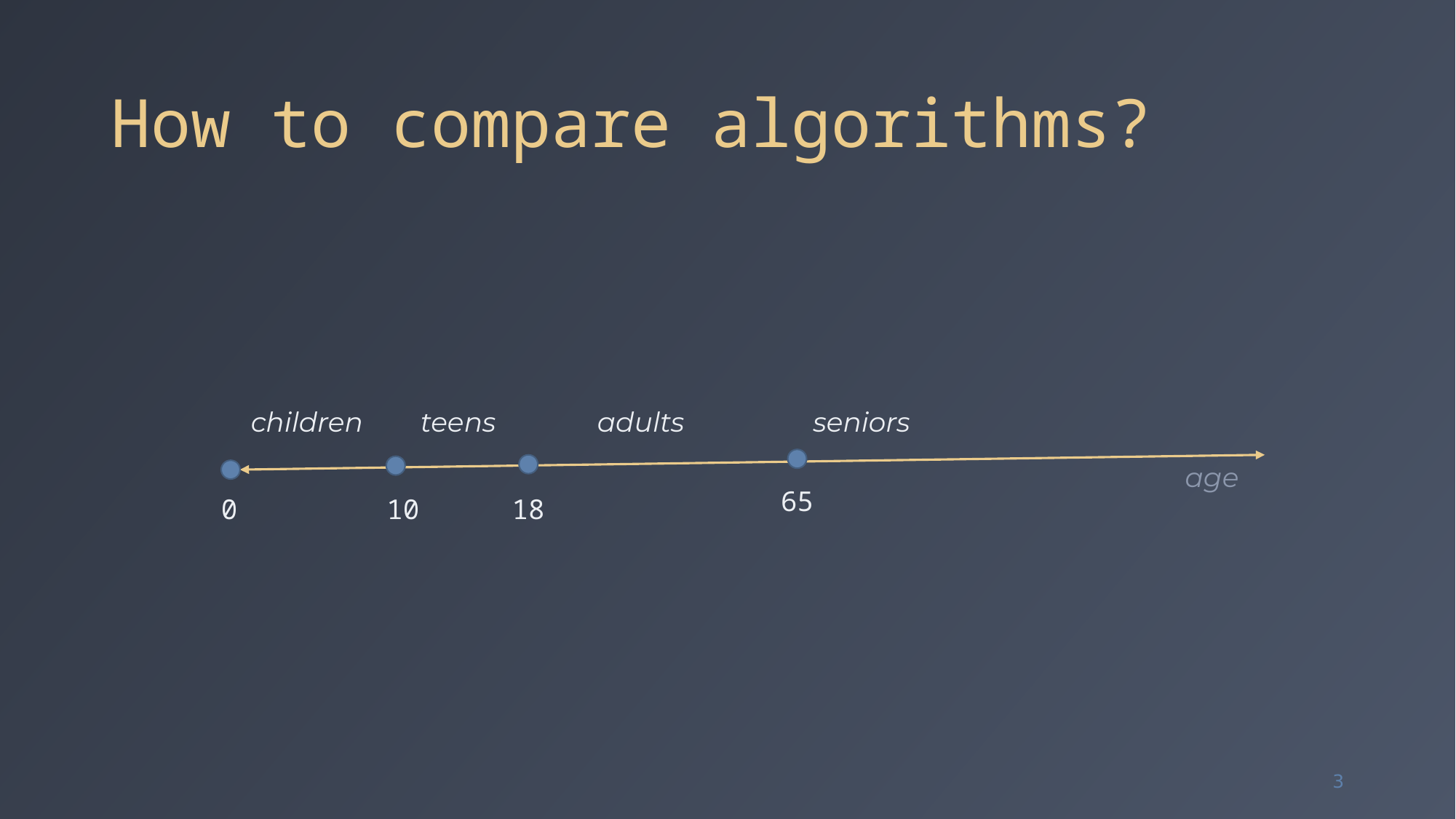

# How to compare algorithms?
children
teens
adults
seniors

age

65
0
10
18
3